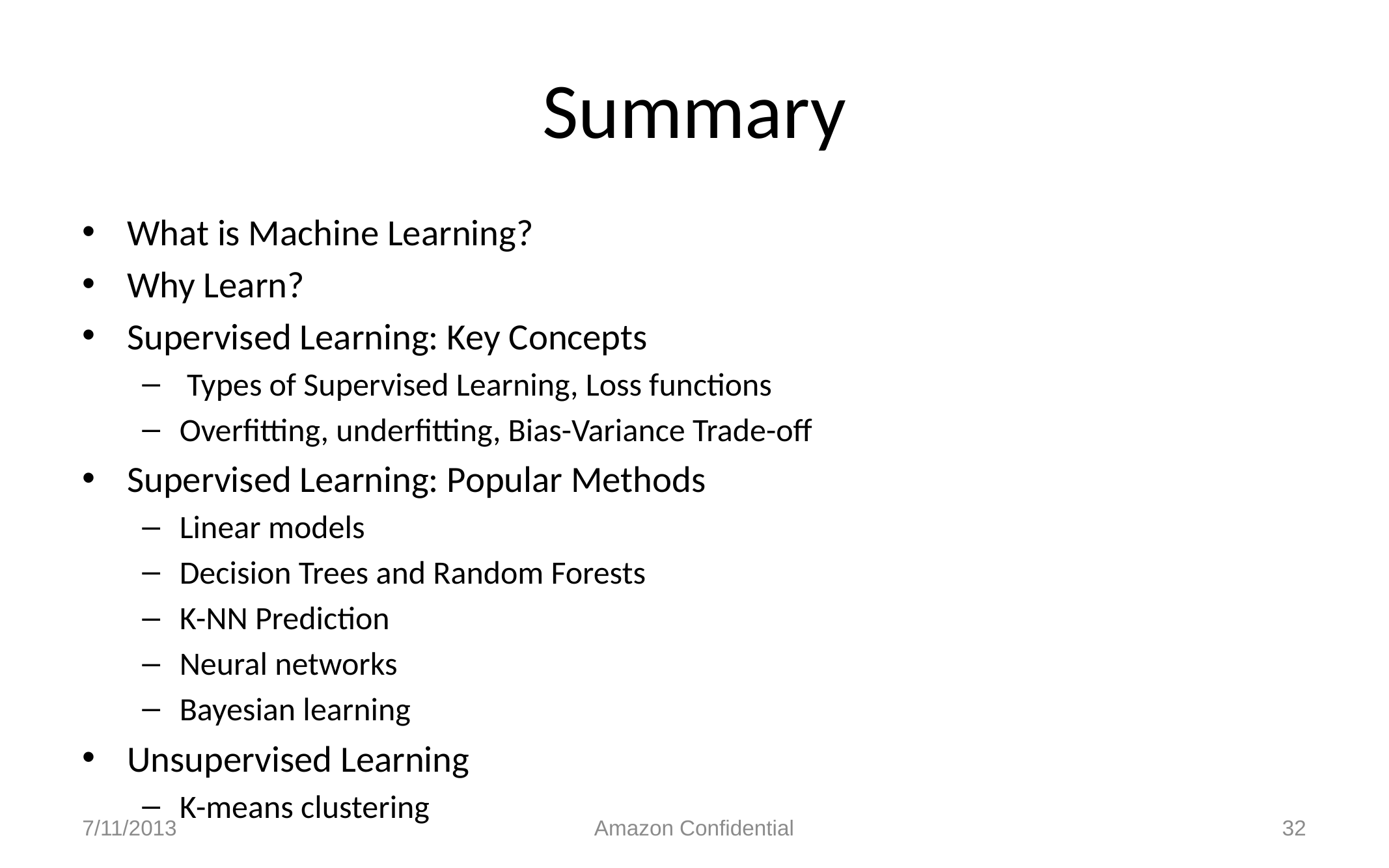

# Summary
What is Machine Learning?
Why Learn?
Supervised Learning: Key Concepts
 Types of Supervised Learning, Loss functions
Overfitting, underfitting, Bias-Variance Trade-off
Supervised Learning: Popular Methods
Linear models
Decision Trees and Random Forests
K-NN Prediction
Neural networks
Bayesian learning
Unsupervised Learning
K-means clustering
7/11/2013
Amazon Confidential
32